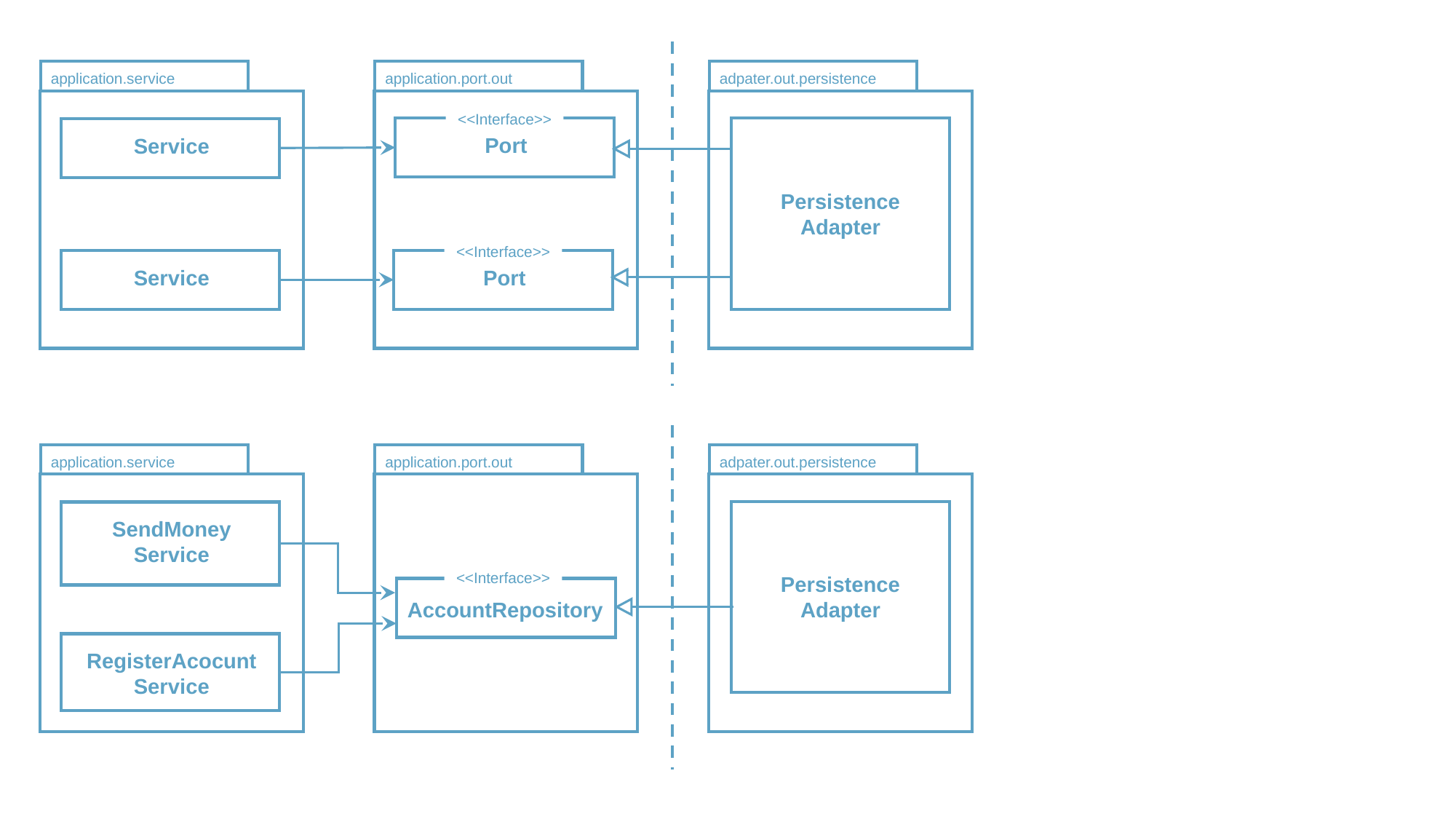

application.service

Service

Service

application.port.out

<<Interface>>

Port

adpater.out.persistence

Persistence
Adapter

<<Interface>>

Port

application.service

SendMoney
Service

RegisterAcocunt
Service

application.port.out

<<Interface>>

AccountRepository

adpater.out.persistence

Persistence
Adapter